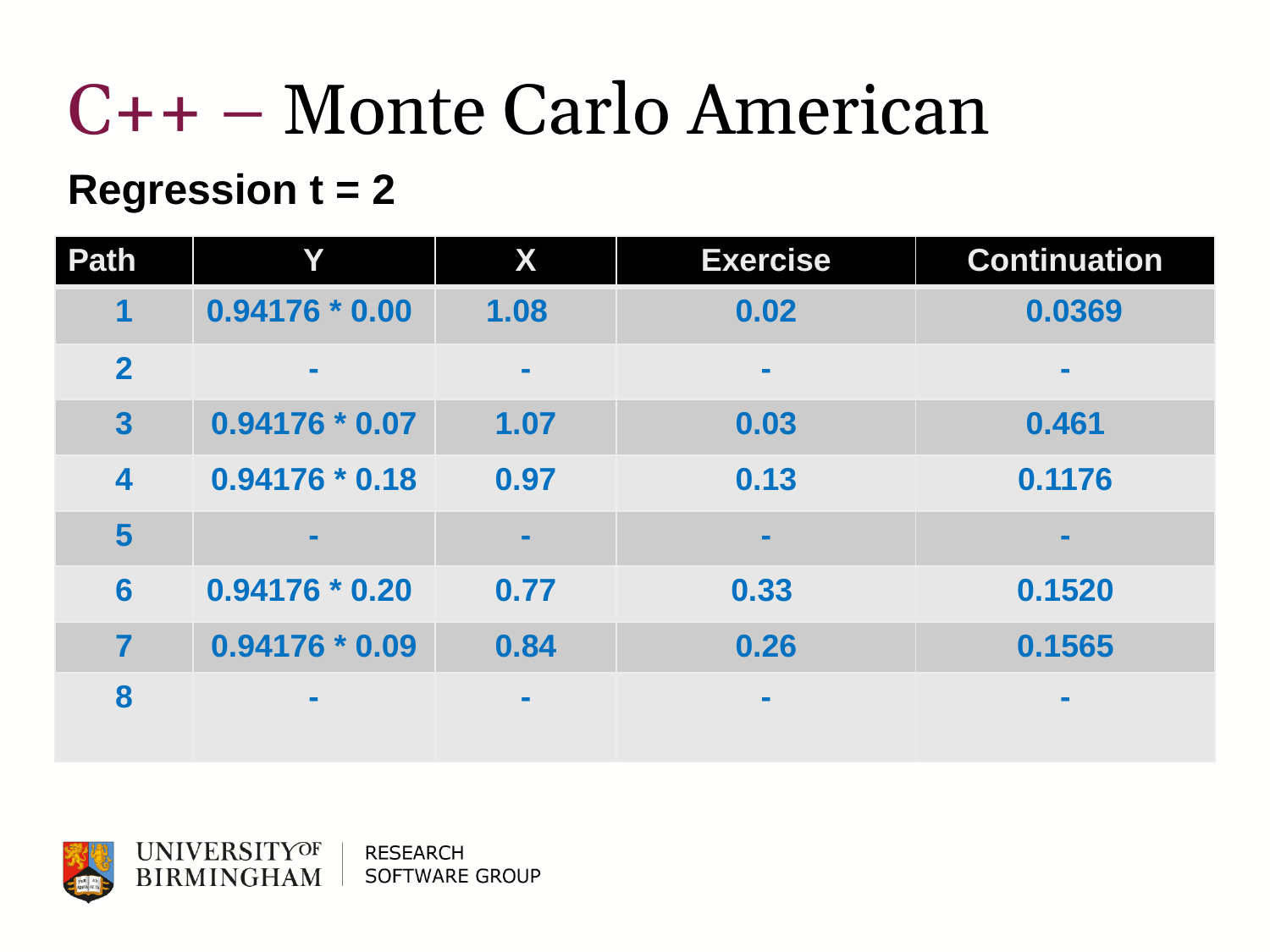

# C++ – Monte Carlo American
Regression t = 2
| Path | Y | X | Exercise | Continuation |
| --- | --- | --- | --- | --- |
| 1 | 0.94176 \* 0.00 | 1.08 | 0.02 | 0.0369 |
| 2 | - | - | - | - |
| 3 | 0.94176 \* 0.07 | 1.07 | 0.03 | 0.461 |
| 4 | 0.94176 \* 0.18 | 0.97 | 0.13 | 0.1176 |
| 5 | - | - | - | - |
| 6 | 0.94176 \* 0.20 | 0.77 | 0.33 | 0.1520 |
| 7 | 0.94176 \* 0.09 | 0.84 | 0.26 | 0.1565 |
| 8 | - | - | - | - |